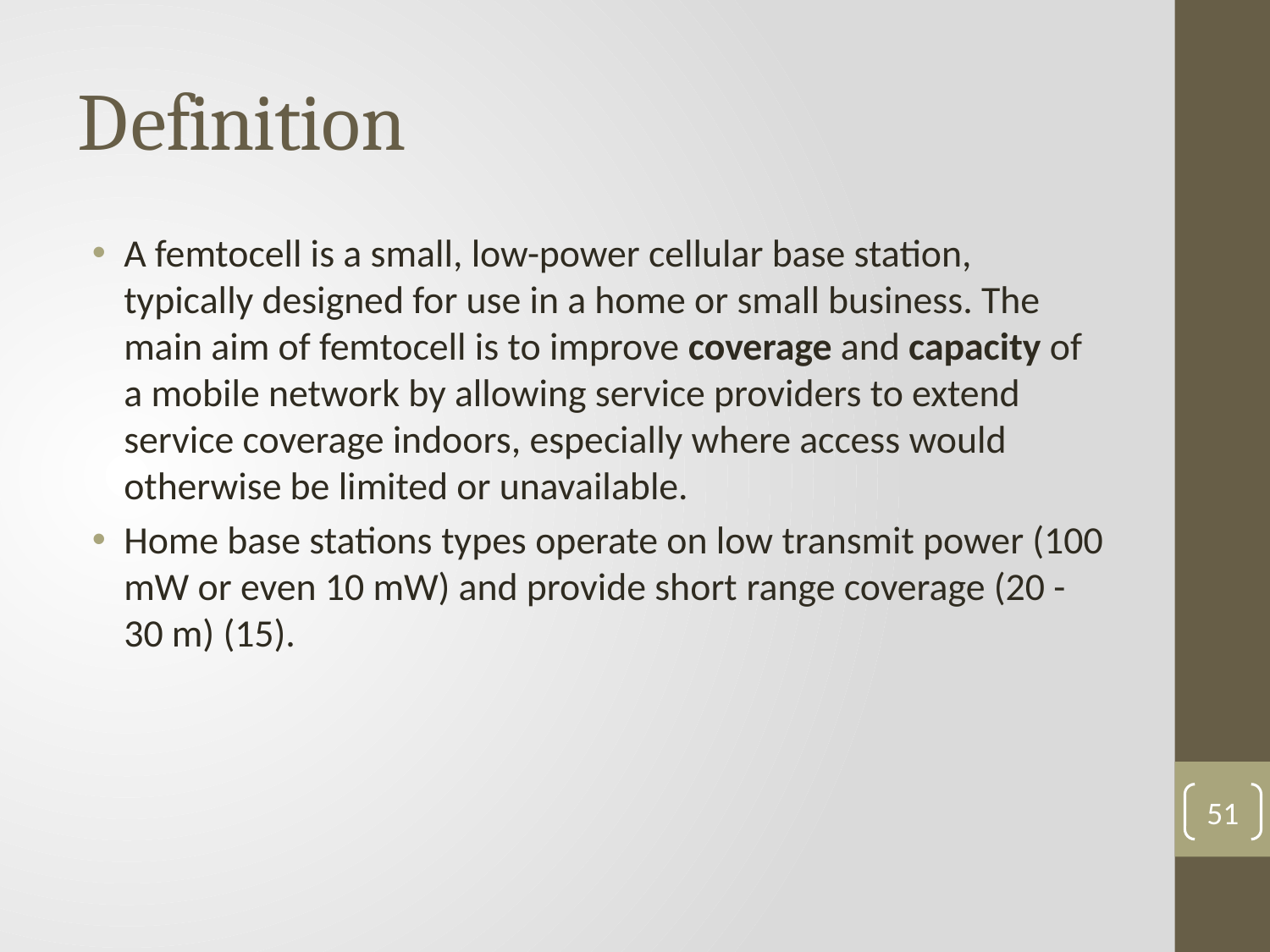

# Definition
A femtocell is a small, low-power cellular base station, typically designed for use in a home or small business. The main aim of femtocell is to improve coverage and capacity of a mobile network by allowing service providers to extend service coverage indoors, especially where access would otherwise be limited or unavailable.
Home base stations types operate on low transmit power (100 mW or even 10 mW) and provide short range coverage (20 - 30 m) (15).
51